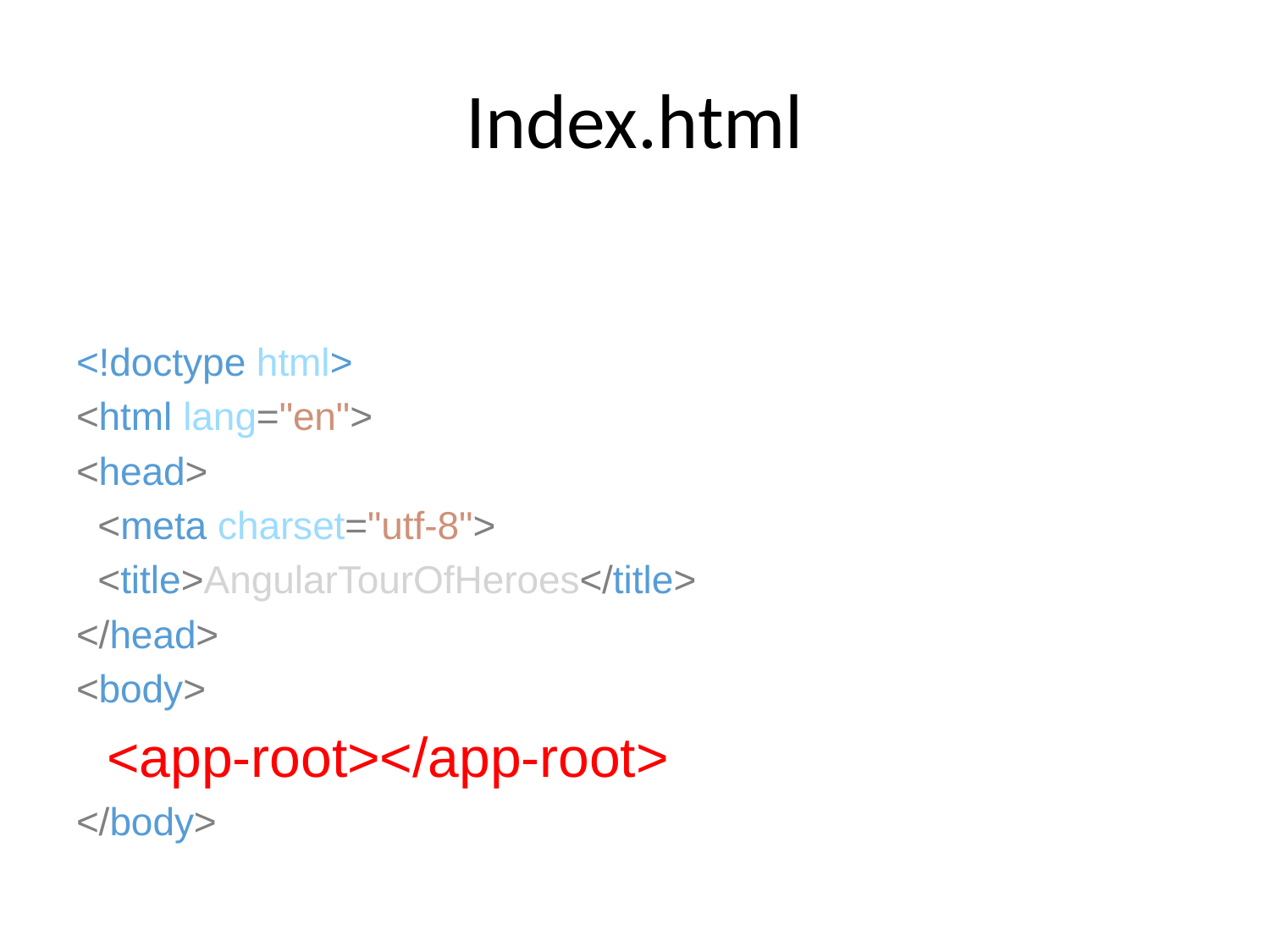

# Index.html

<!doctype html>
<html lang="en">
<head>
  <meta charset="utf-8">
  <title>AngularTourOfHeroes</title>
</head>
<body>
  <app-root></app-root>
</body>